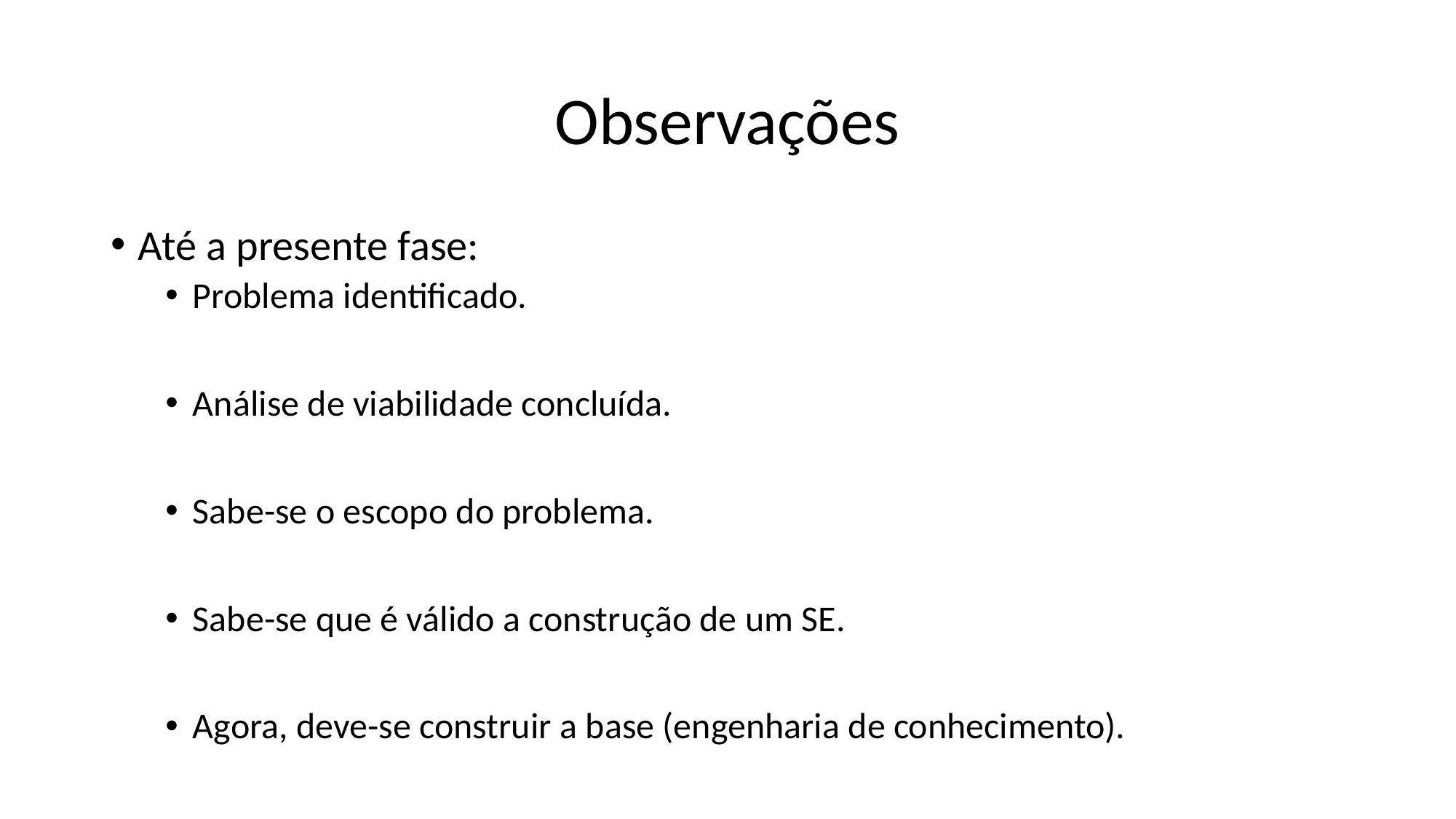

# Observações
Até a presente fase:
Problema identificado.

Análise de viabilidade concluída.

Sabe-se o escopo do problema.

Sabe-se que é válido a construção de um SE.

Agora, deve-se construir a base (engenharia de conhecimento).